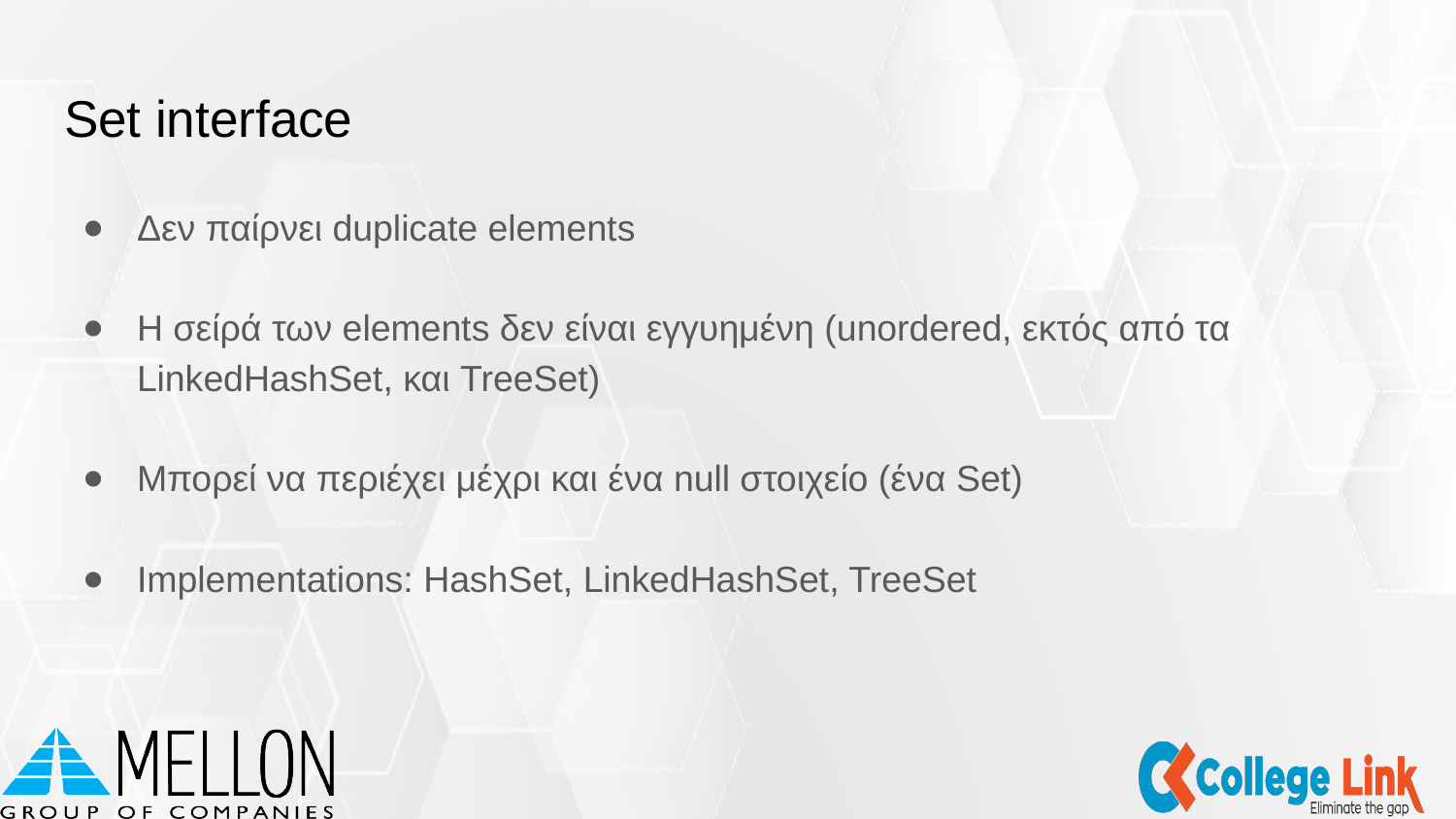

# Set interface
Δεν παίρνει duplicate elements

Η σείρά των elements δεν είναι εγγυημένη (unordered, εκτός από τα LinkedHashSet, και TreeSet)

Μπορεί να περιέχει μέχρι και ένα null στοιχείο (ένα Set)

Implementations: HashSet, LinkedHashSet, TreeSet